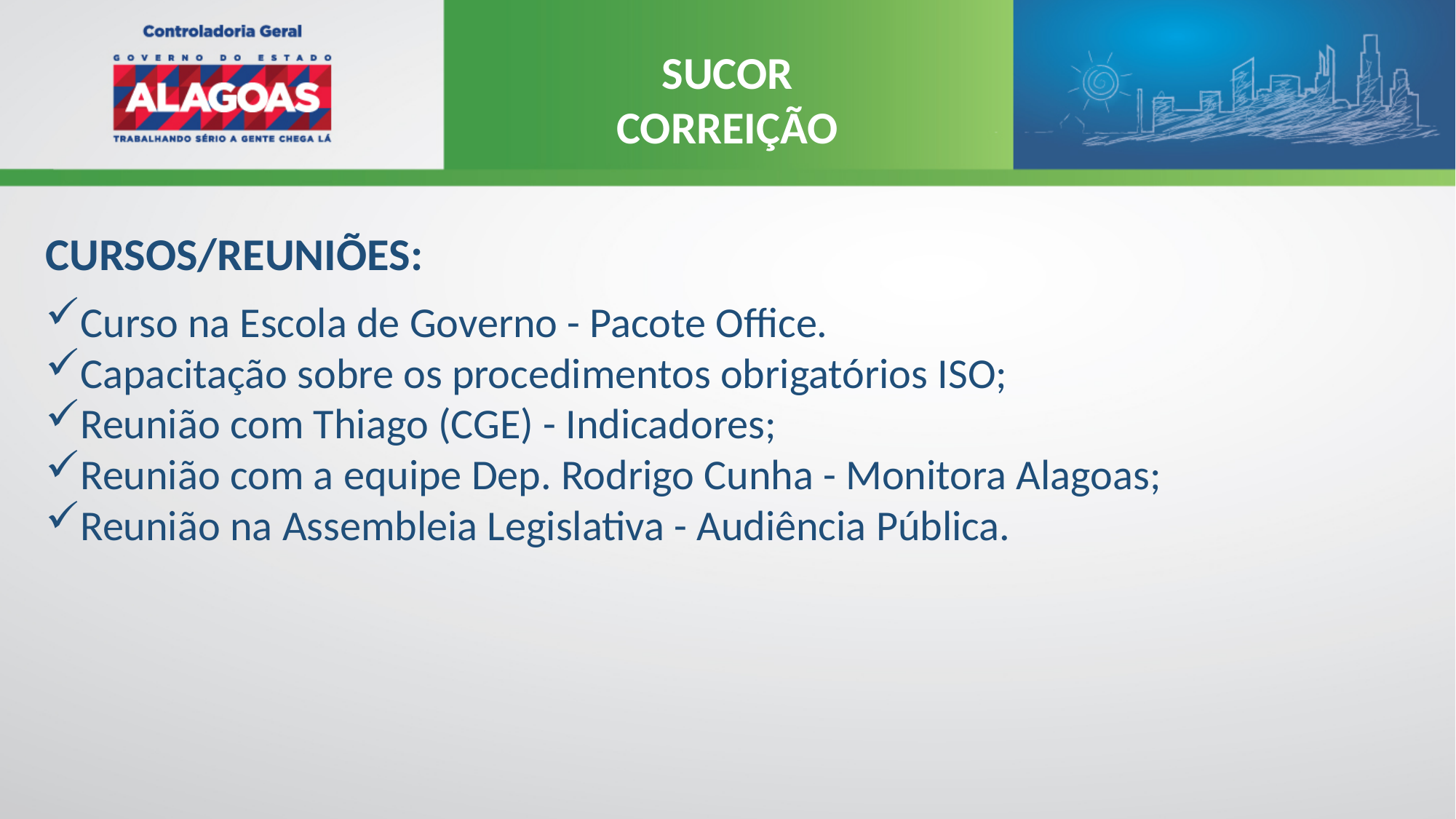

SUCOR
CORREIÇÃO
CURSOS/REUNIÕES:
Curso na Escola de Governo - Pacote Office.
Capacitação sobre os procedimentos obrigatórios ISO;
Reunião com Thiago (CGE) - Indicadores;
Reunião com a equipe Dep. Rodrigo Cunha - Monitora Alagoas;
Reunião na Assembleia Legislativa - Audiência Pública.